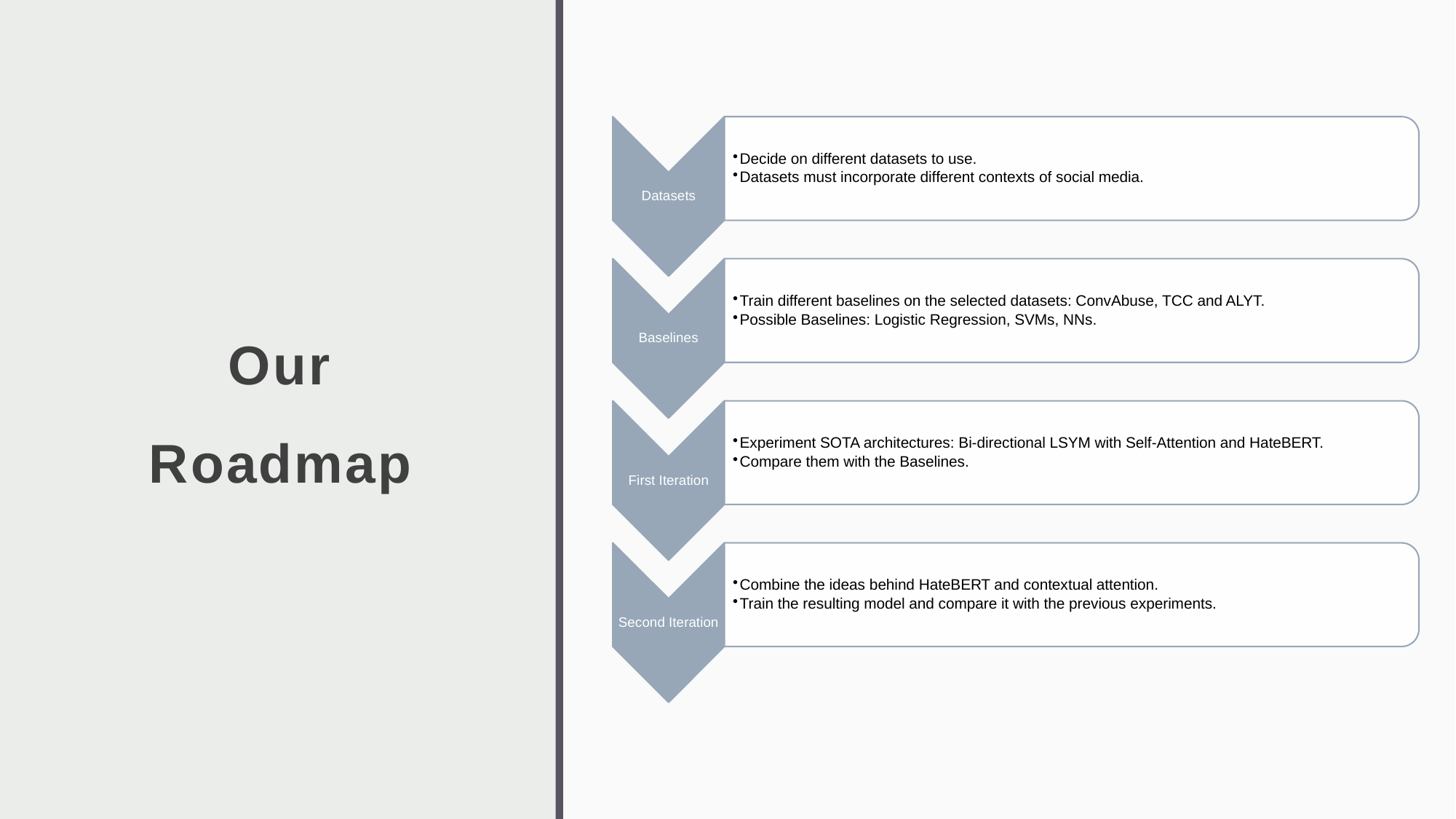

# Our Roadmap
Datasets
Decide on different datasets to use.
Datasets must incorporate different contexts of social media.
Baselines
Train different baselines on the selected datasets: ConvAbuse, TCC and ALYT.
Possible Baselines: Logistic Regression, SVMs, NNs.
First Iteration
Experiment SOTA architectures: Bi-directional LSYM with Self-Attention and HateBERT.
Compare them with the Baselines.
Second Iteration
Combine the ideas behind HateBERT and contextual attention.
Train the resulting model and compare it with the previous experiments.